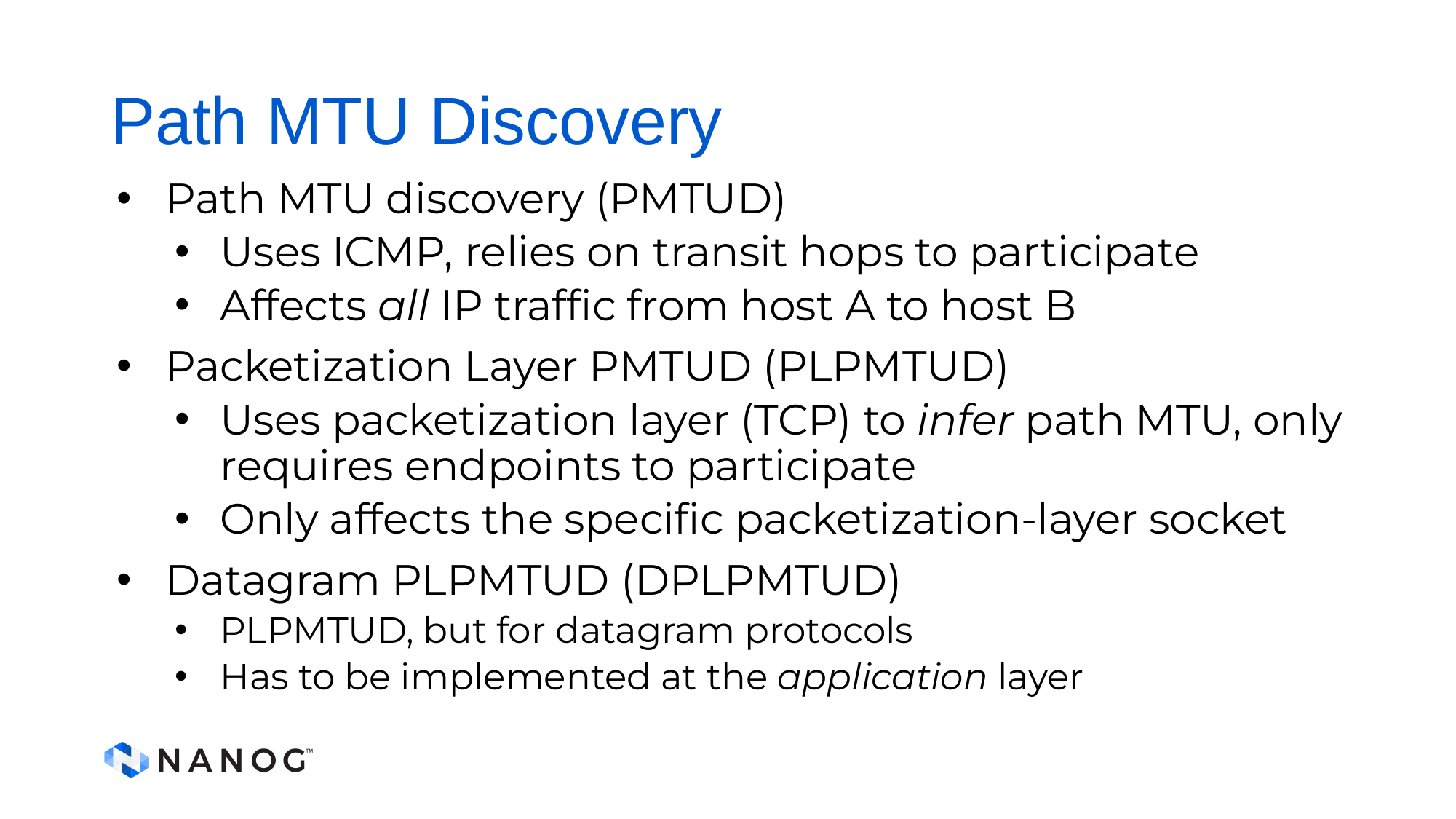

# Path MTU Discovery
Path MTU discovery (PMTUD)
Uses ICMP, relies on transit hops to participate
Affects all IP traffic from host A to host B
Packetization Layer PMTUD (PLPMTUD)
Uses packetization layer (TCP) to infer path MTU, only requires endpoints to participate
Only affects the specific packetization-layer socket
Datagram PLPMTUD (DPLPMTUD)
PLPMTUD, but for datagram protocols
Has to be implemented at the application layer